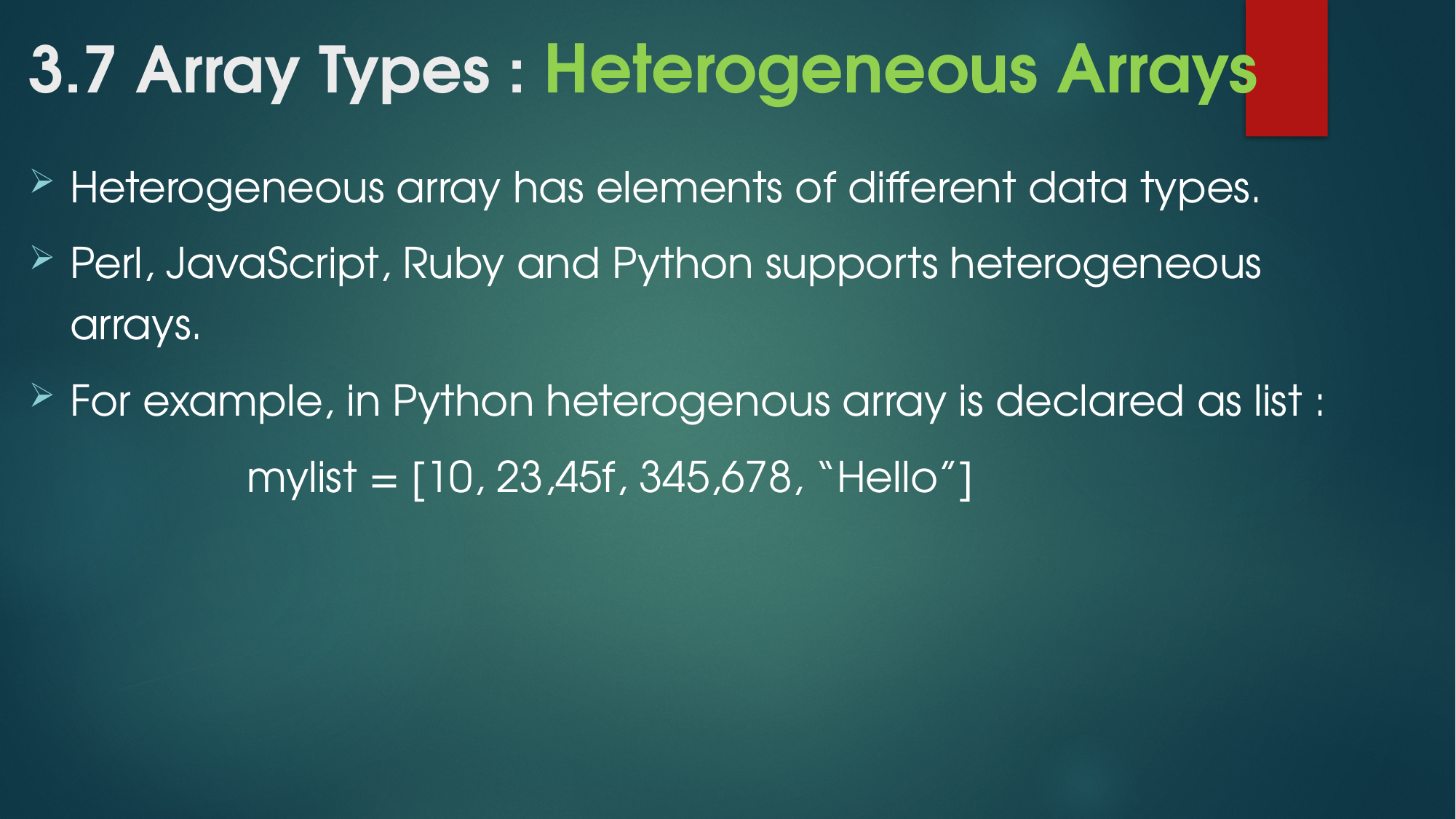

# 3.7 Array Types : Heterogeneous Arrays
Heterogeneous array has elements of different data types.
Perl, JavaScript, Ruby and Python supports heterogeneous arrays.
For example, in Python heterogenous array is declared as list :
		mylist = [10, 23,45f, 345,678, “Hello”]